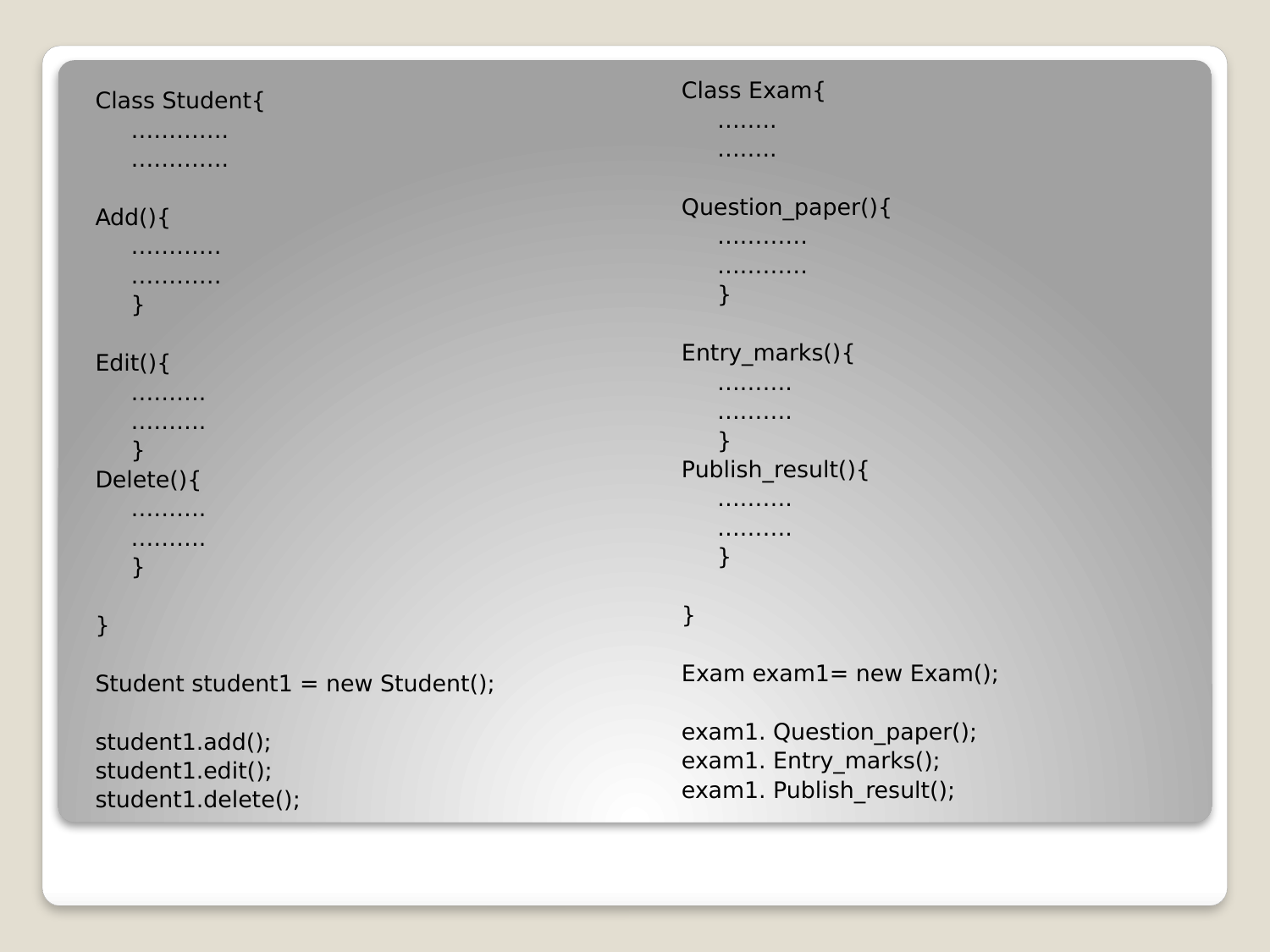

Class Exam{
	……..
	……..

Question_paper(){
	…………
	…………
	}

Entry_marks(){
	……….
	……….
	}
Publish_result(){
	……….
	……….
	}

}

Exam exam1= new Exam();

exam1. Question_paper();
exam1. Entry_marks();
exam1. Publish_result();

Class Student{
	………….
	………….

Add(){
	…………
	…………
	}

Edit(){
	……….
	……….
	}
Delete(){
	……….
	……….
	}

}

Student student1 = new Student();

student1.add();
student1.edit();
student1.delete();